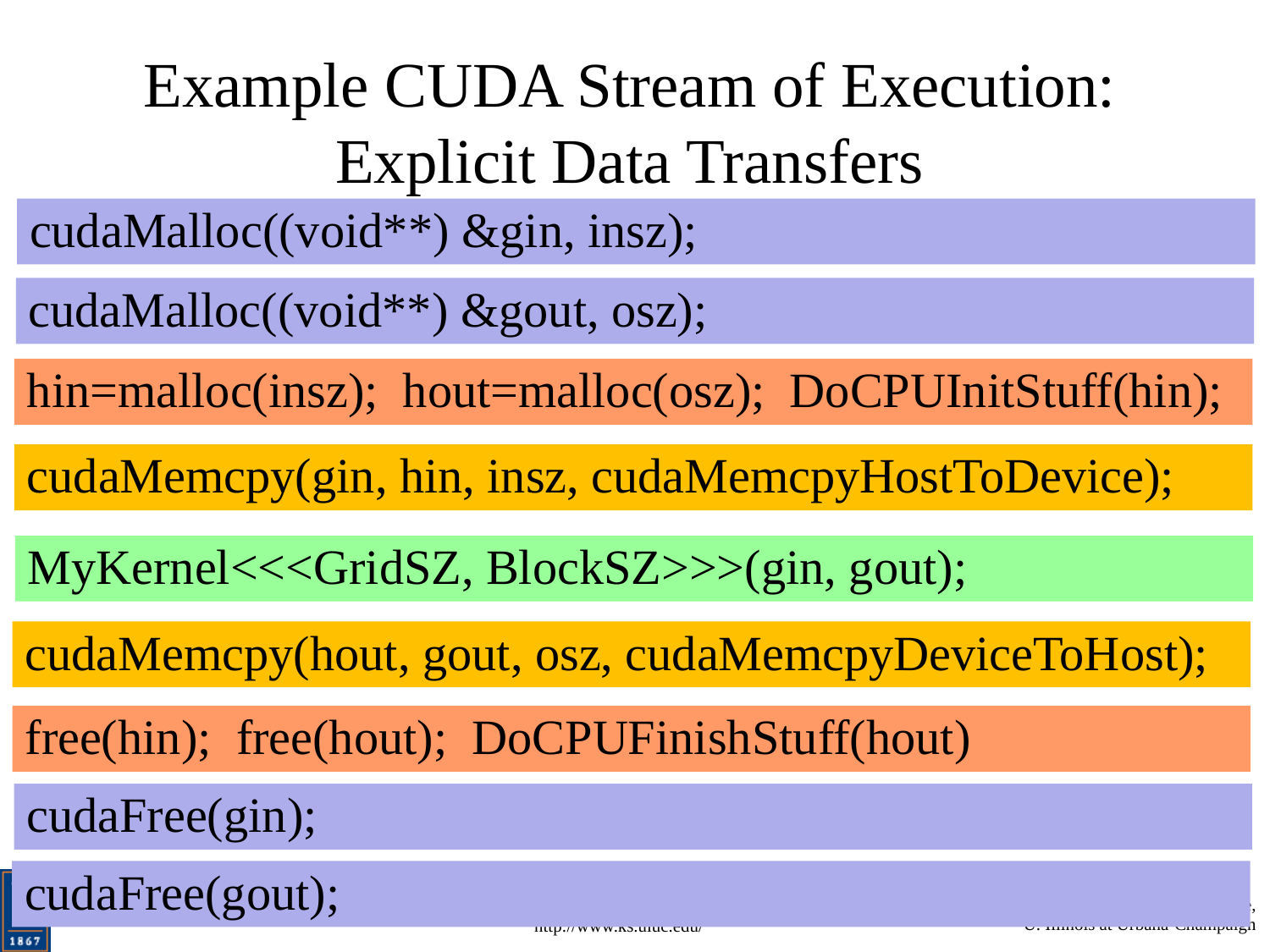

# Example CUDA Stream of Execution: Explicit Data Transfers
cudaMalloc((void**) &gin, insz);
cudaMalloc((void**) &gout, osz);
hin=malloc(insz);  hout=malloc(osz);  DoCPUInitStuff(hin);
cudaMemcpy(gin, hin, insz, cudaMemcpyHostToDevice);
MyKernel<<<GridSZ, BlockSZ>>>(gin, gout);
cudaMemcpy(hout, gout, osz, cudaMemcpyDeviceToHost);
free(hin);  free(hout);  DoCPUFinishStuff(hout)

cudaFree(gin);
cudaFree(gout);